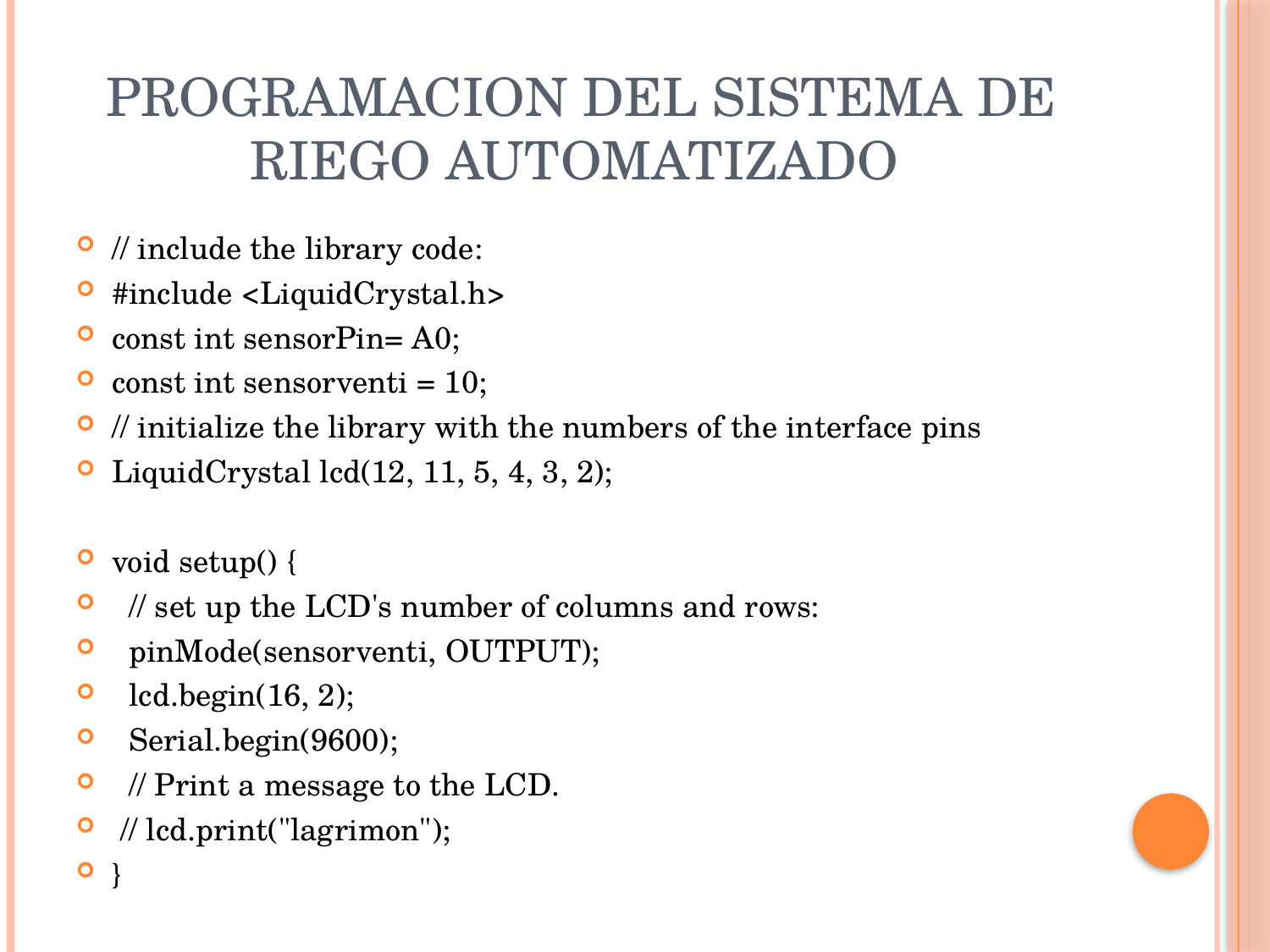

# PROGRAMACION DEL SISTEMA DE RIEGO AUTOMATIZADO
// include the library code:
#include <LiquidCrystal.h>
const int sensorPin= A0;
const int sensorventi = 10;
// initialize the library with the numbers of the interface pins
LiquidCrystal lcd(12, 11, 5, 4, 3, 2);

void setup() {
  // set up the LCD's number of columns and rows:
  pinMode(sensorventi, OUTPUT);
  lcd.begin(16, 2);
  Serial.begin(9600);
  // Print a message to the LCD.
 // lcd.print("lagrimon");
}